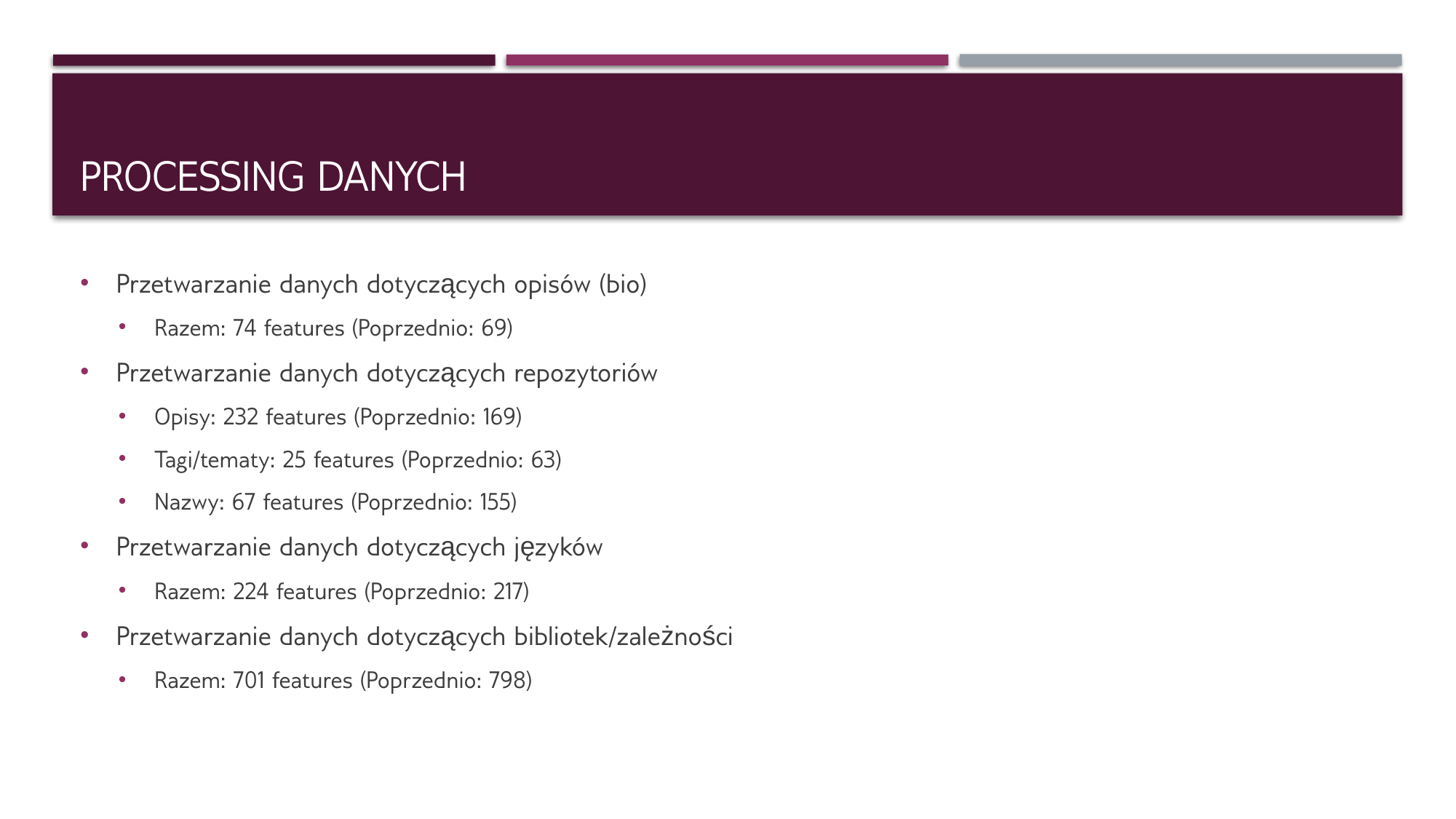

# Processing danych
Przetwarzanie danych dotyczących opisów (bio)
Razem: 74 features (Poprzednio: 69)
Przetwarzanie danych dotyczących repozytoriów
Opisy: 232 features (Poprzednio: 169)
Tagi/tematy: 25 features (Poprzednio: 63)
Nazwy: 67 features (Poprzednio: 155)
Przetwarzanie danych dotyczących języków
Razem: 224 features (Poprzednio: 217)
Przetwarzanie danych dotyczących bibliotek/zależności
Razem: 701 features (Poprzednio: 798)